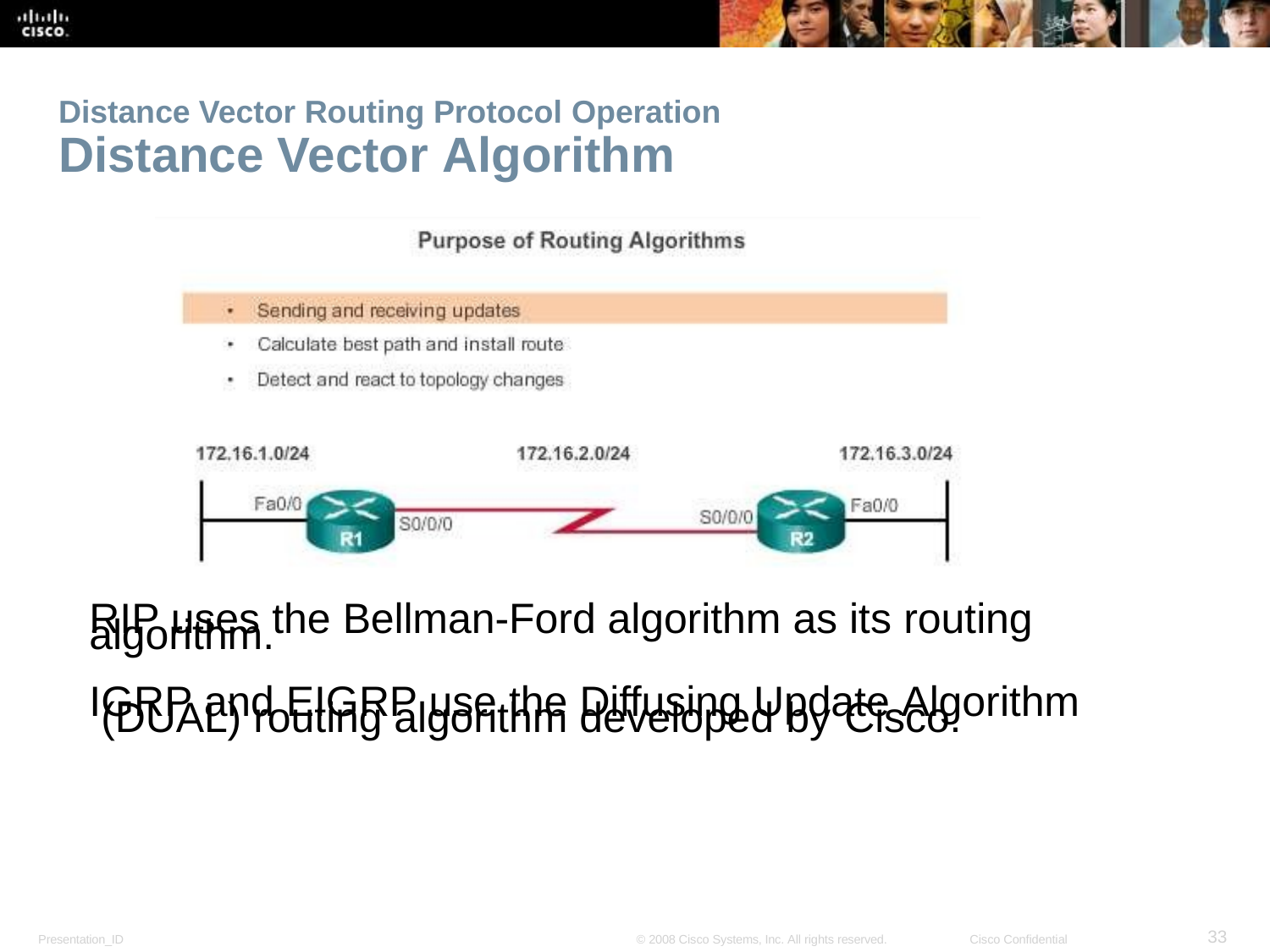

Distance Vector Routing Protocol Operation
Distance Vector Algorithm

RIP uses the Bellman-Ford algorithm as its routing  algorithm.

IGRP and EIGRP use the Diffusing Update Algorithm  (DUAL) routing algorithm developed by Cisco.
33
Presentation_ID
© 2008 Cisco Systems, Inc. All rights reserved.
Cisco Confidential